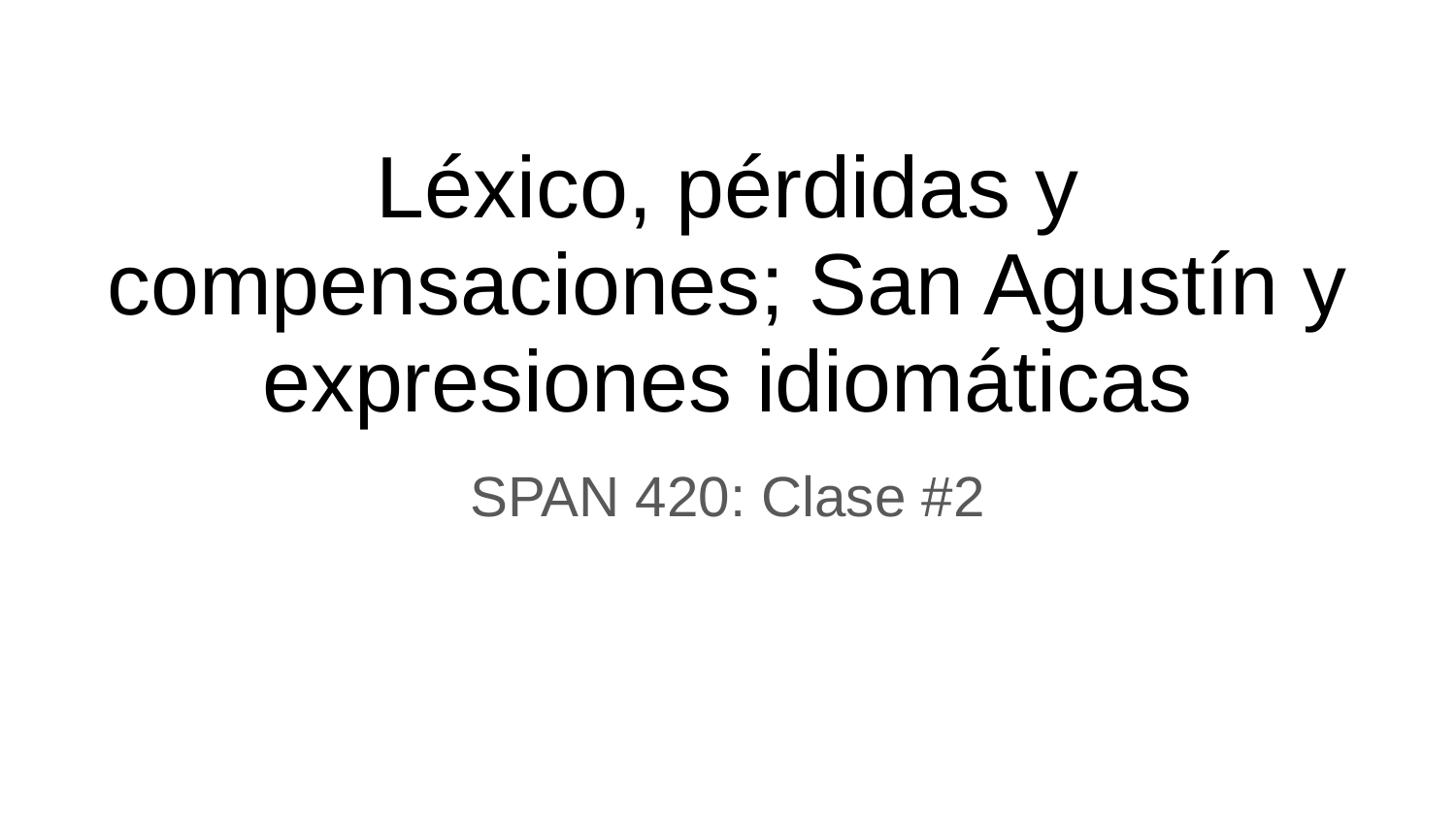

# Léxico, pérdidas y compensaciones; San Agustín y expresiones idiomáticas
SPAN 420: Clase #2